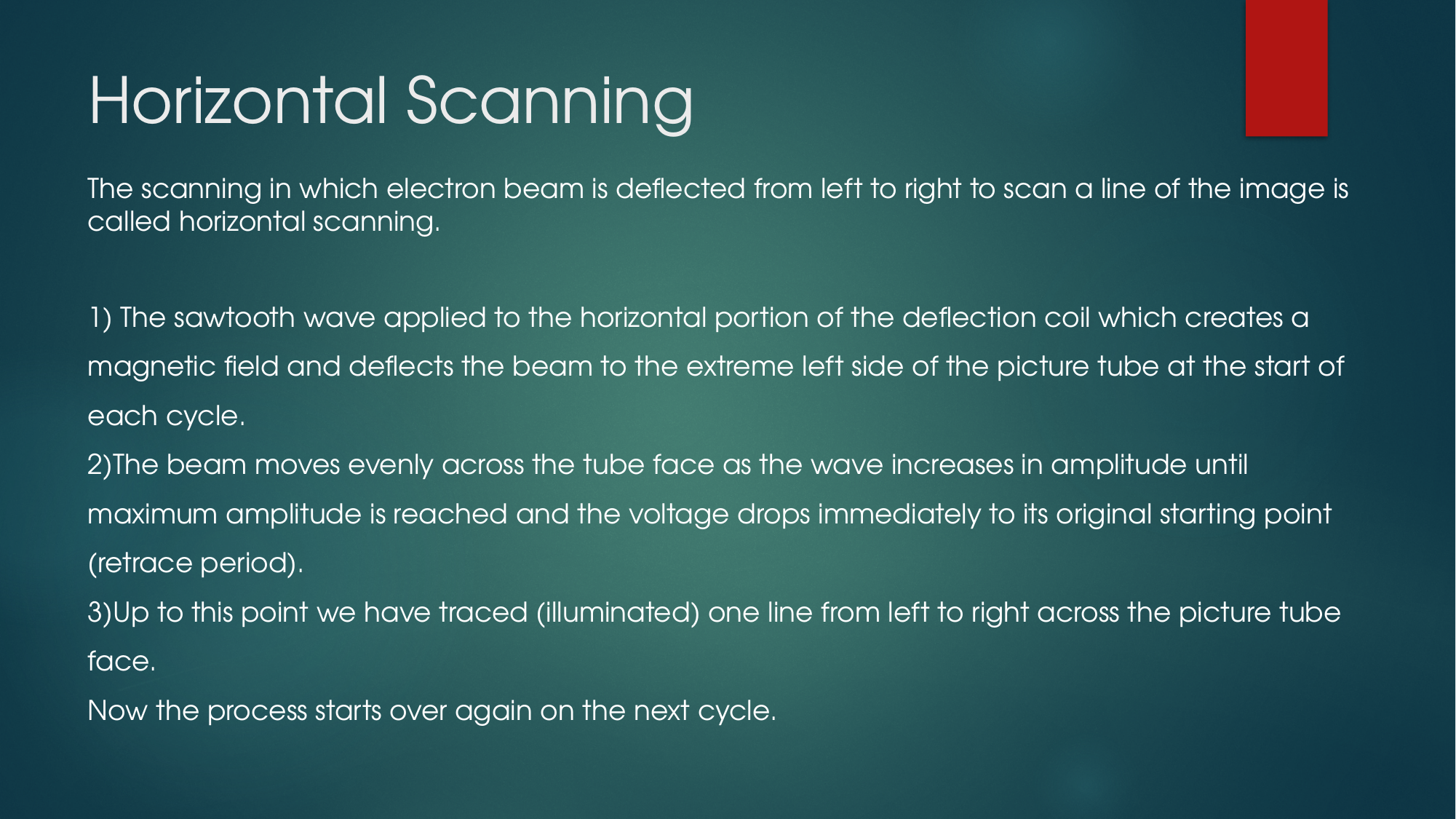

# Horizontal Scanning
The scanning in which electron beam is deflected from left to right to scan a line of the image is called horizontal scanning.
1) The sawtooth wave applied to the horizontal portion of the deflection coil which creates a magnetic field and deflects the beam to the extreme left side of the picture tube at the start of each cycle.
2)The beam moves evenly across the tube face as the wave increases in amplitude until maximum amplitude is reached and the voltage drops immediately to its original starting point (retrace period).
3)Up to this point we have traced (illuminated) one line from left to right across the picture tube face.
Now the process starts over again on the next cycle.